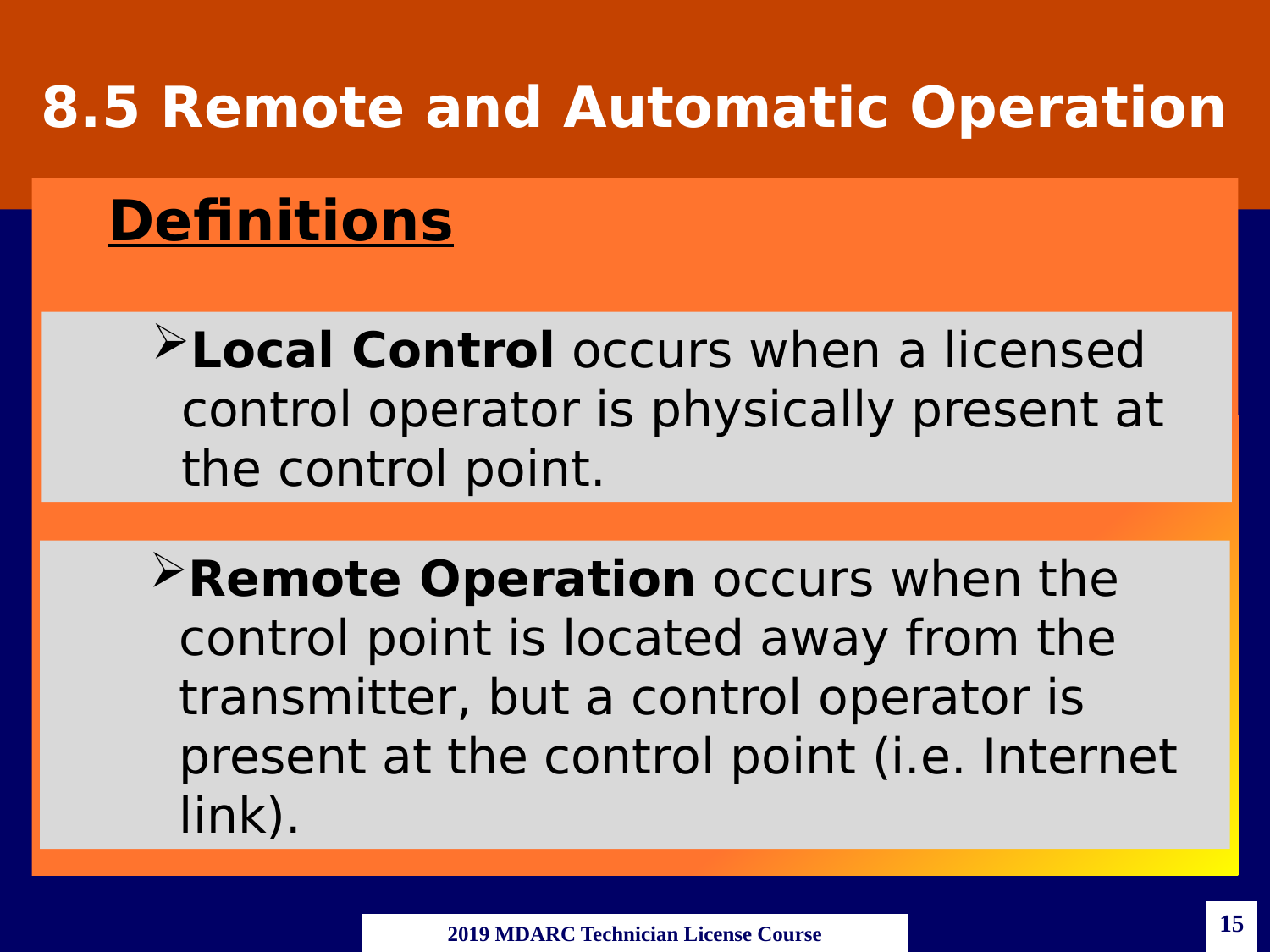

# 8.5 Remote and Automatic Operation
Definitions

Local Control occurs when a licensed control operator is physically present at the control point.
Remote Operation occurs when the control point is located away from the transmitter, but a control operator is present at the control point (i.e. Internet link).
15
2019 MDARC Technician License Course